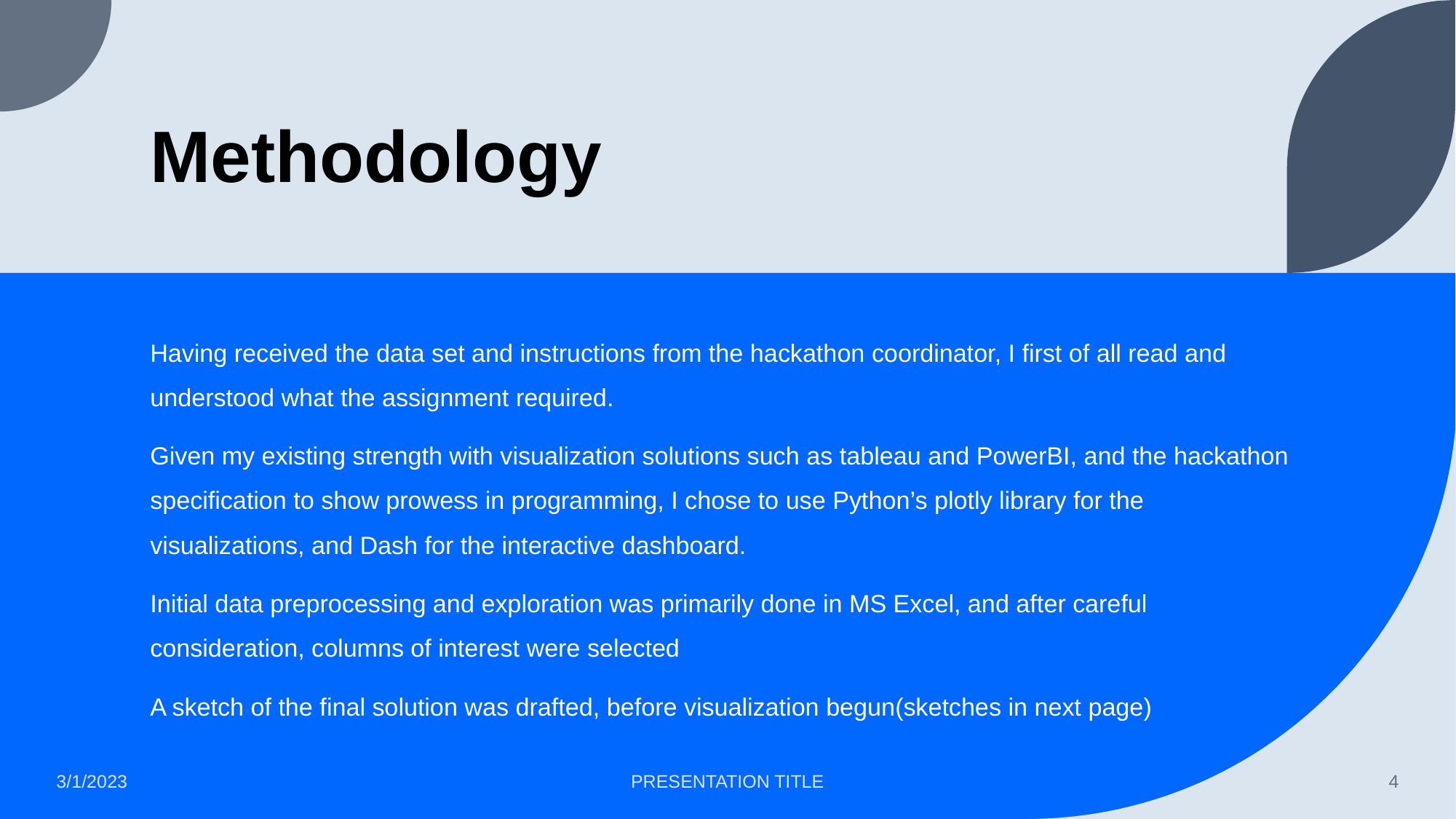

# Methodology
Having received the data set and instructions from the hackathon coordinator, I first of all read and understood what the assignment required.
Given my existing strength with visualization solutions such as tableau and PowerBI, and the hackathon specification to show prowess in programming, I chose to use Python’s plotly library for the visualizations, and Dash for the interactive dashboard.
Initial data preprocessing and exploration was primarily done in MS Excel, and after careful consideration, columns of interest were selected
A sketch of the final solution was drafted, before visualization begun(sketches in next page)

3/1/2023
PRESENTATION TITLE
4